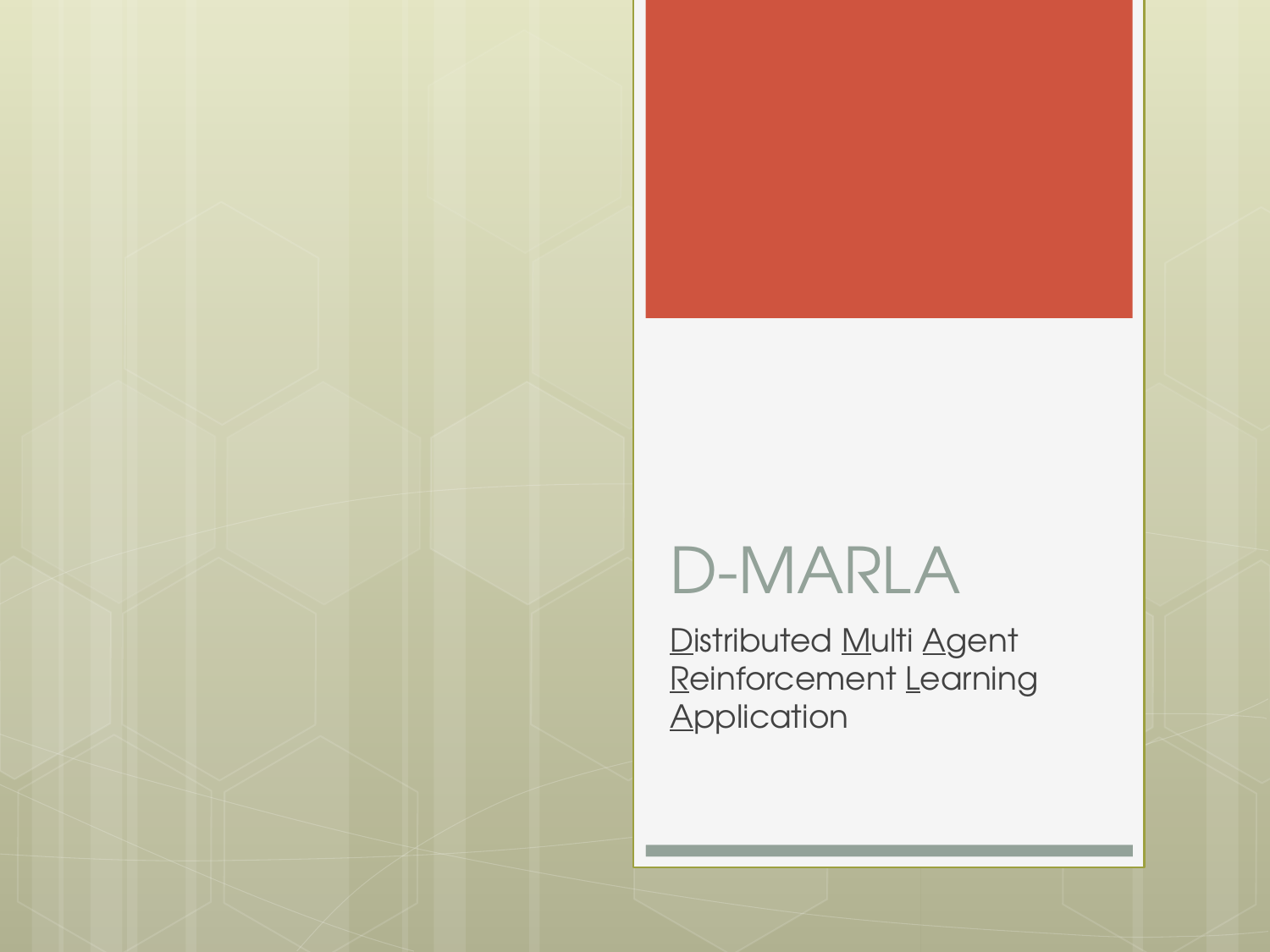

# D-MARLA
Distributed Multi Agent Reinforcement Learning Application